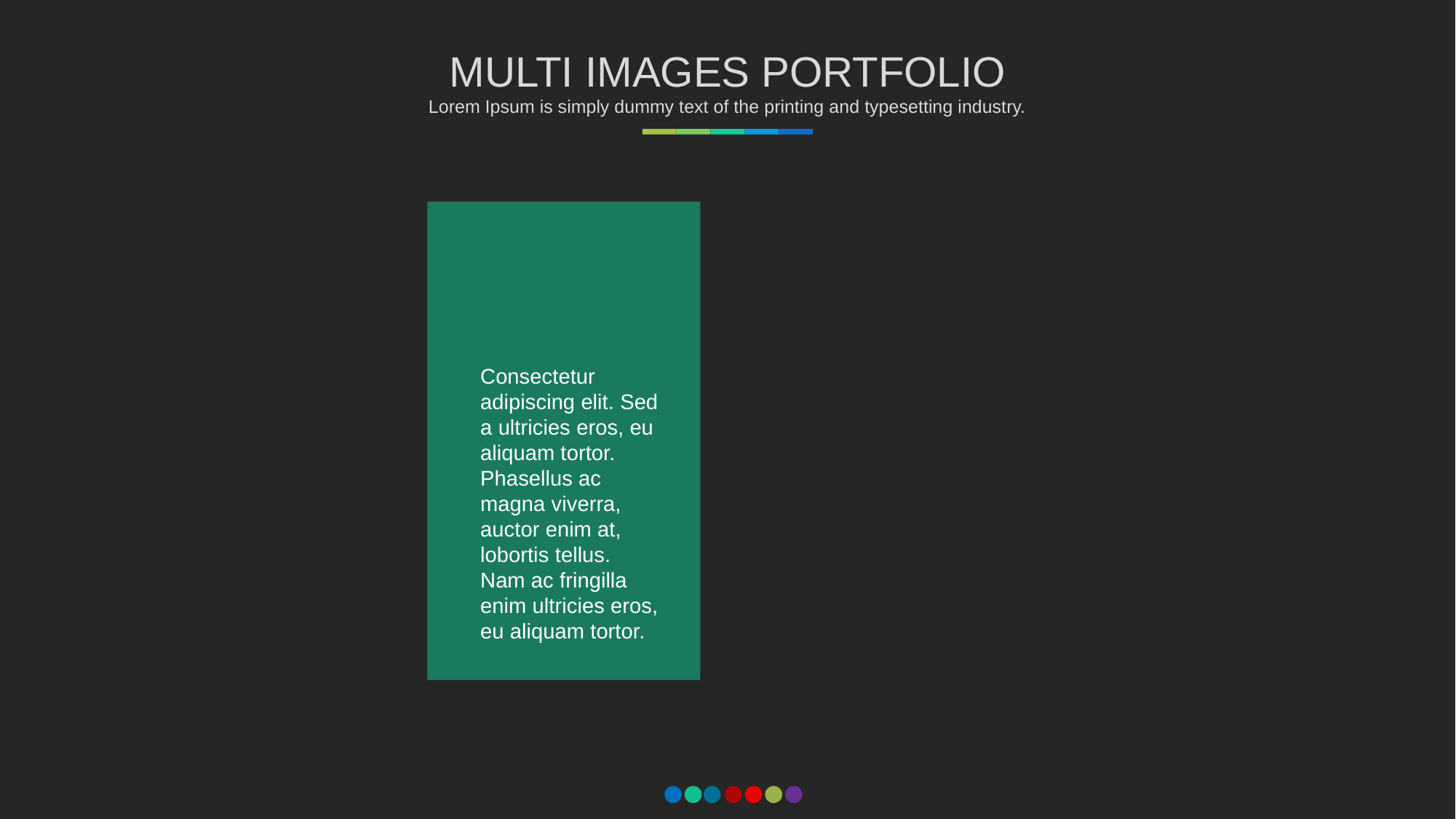

MULTI IMAGES PORTFOLIO
Lorem Ipsum is simply dummy text of the printing and typesetting industry.

Consectetur adipiscing elit. Sed a ultricies eros, eu aliquam tortor. Phasellus ac magna viverra, auctor enim at, lobortis tellus. Nam ac fringilla enim ultricies eros, eu aliquam tortor.